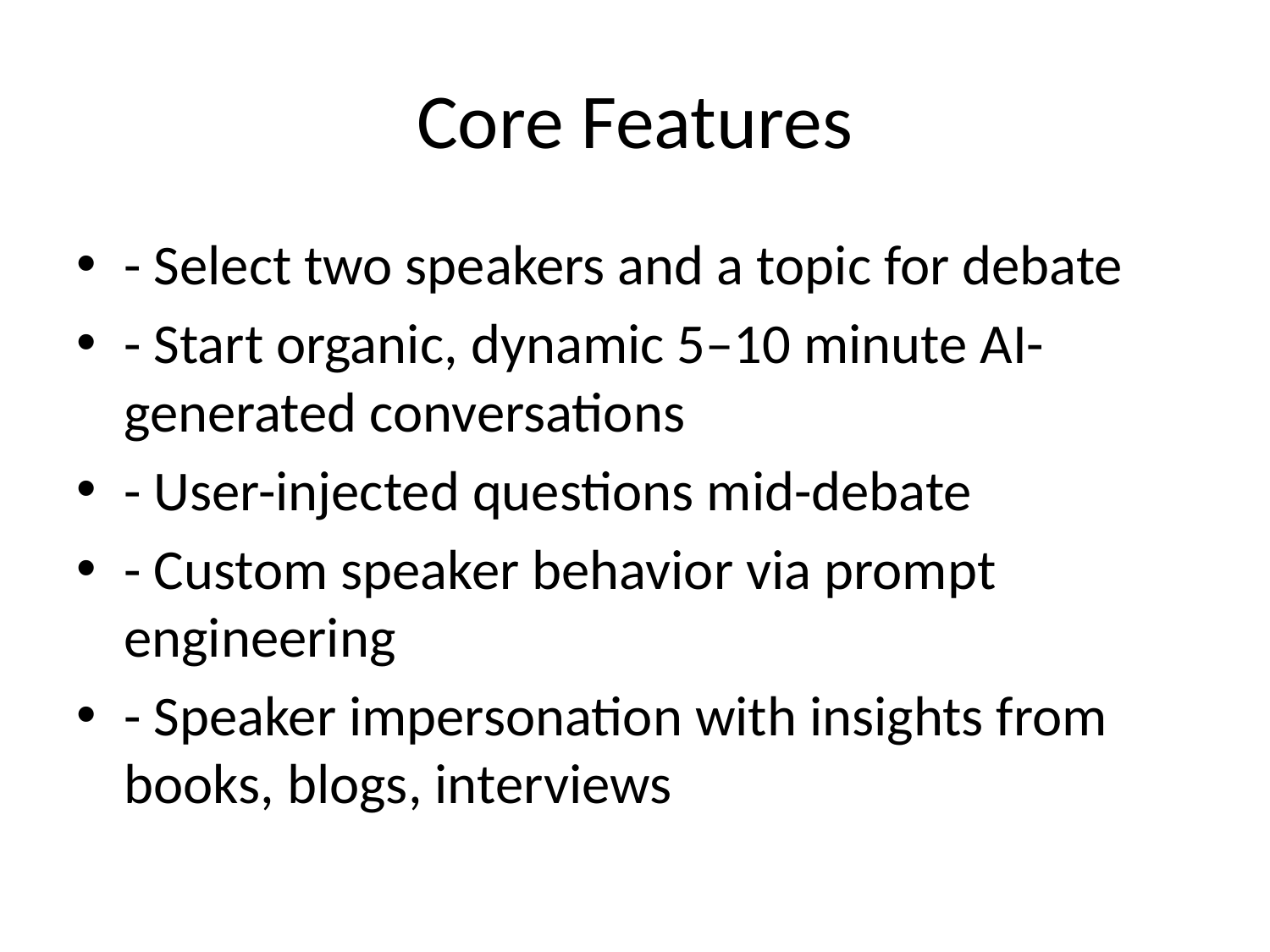

# Core Features
- Select two speakers and a topic for debate
- Start organic, dynamic 5–10 minute AI-generated conversations
- User-injected questions mid-debate
- Custom speaker behavior via prompt engineering
- Speaker impersonation with insights from books, blogs, interviews